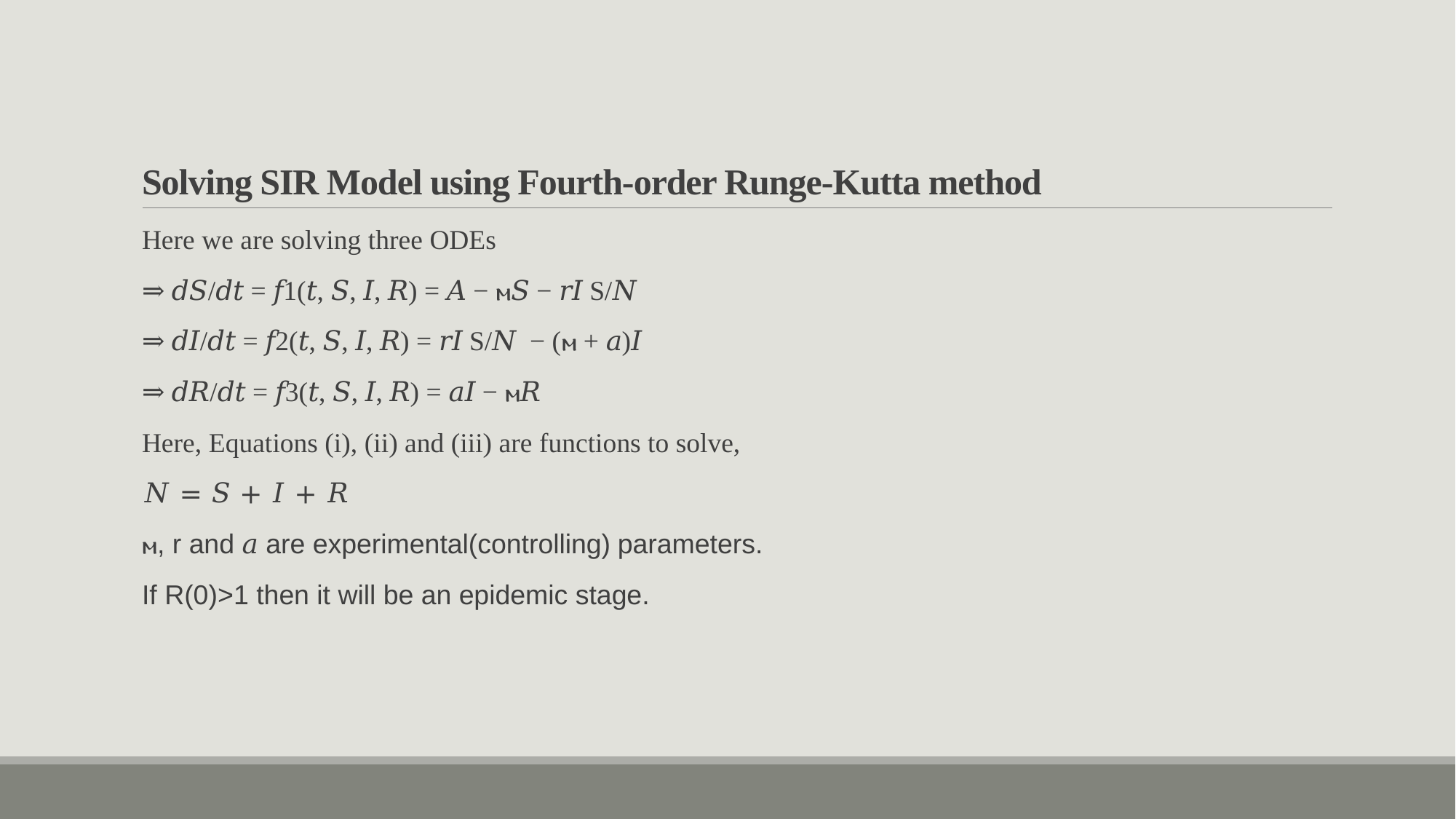

# Solving SIR Model using Fourth-order Runge-Kutta method
Here we are solving three ODEs
⇒ 𝑑𝑆/𝑑𝑡 = 𝑓1(𝑡, 𝑆, 𝐼, 𝑅) = 𝐴 − ⲙ𝑆 − 𝑟𝐼 S/𝑁
⇒ 𝑑𝐼/𝑑𝑡 = 𝑓2(𝑡, 𝑆, 𝐼, 𝑅) = 𝑟𝐼 S/𝑁  − (ⲙ + 𝑎)𝐼
⇒ 𝑑𝑅/𝑑𝑡 = 𝑓3(𝑡, 𝑆, 𝐼, 𝑅) = 𝑎𝐼 − ⲙ𝑅
Here, Equations (i), (ii) and (iii) are functions to solve,
𝑁 = 𝑆 + 𝐼 + 𝑅
ⲙ, r and 𝑎 are experimental(controlling) parameters.
If R(0)>1 then it will be an epidemic stage.